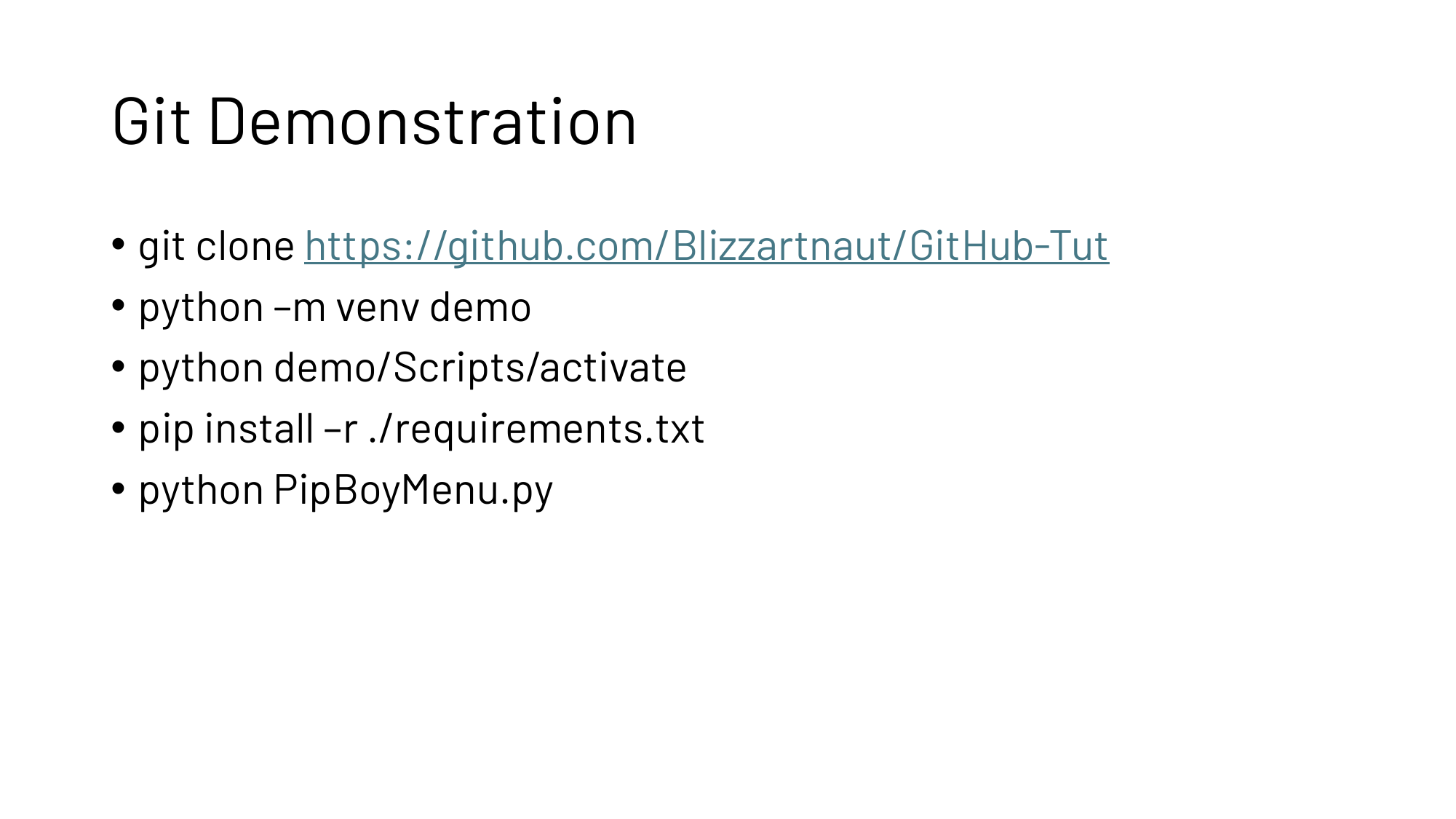

# Git Demonstration
git clone https://github.com/Blizzartnaut/GitHub-Tut
python –m venv demo
python demo/Scripts/activate
pip install –r ./requirements.txt
python PipBoyMenu.py